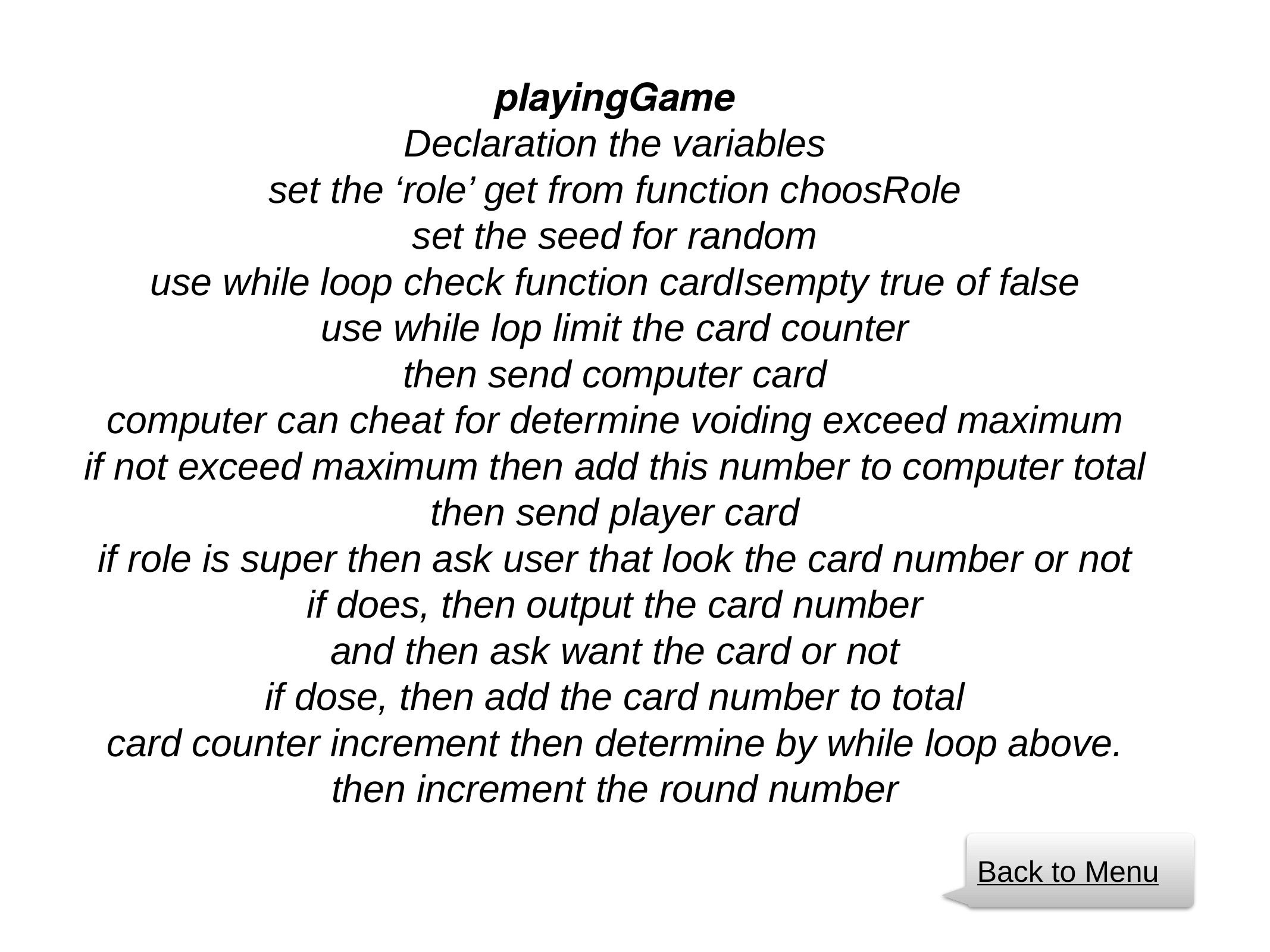

playingGame
Declaration the variables
set the ‘role’ get from function choosRole
set the seed for random
use while loop check function cardIsempty true of false
use while lop limit the card counter
then send computer card
computer can cheat for determine voiding exceed maximum
if not exceed maximum then add this number to computer total
then send player card
if role is super then ask user that look the card number or not
if does, then output the card number
and then ask want the card or not
if dose, then add the card number to total
card counter increment then determine by while loop above.
then increment the round number
Back to Menu